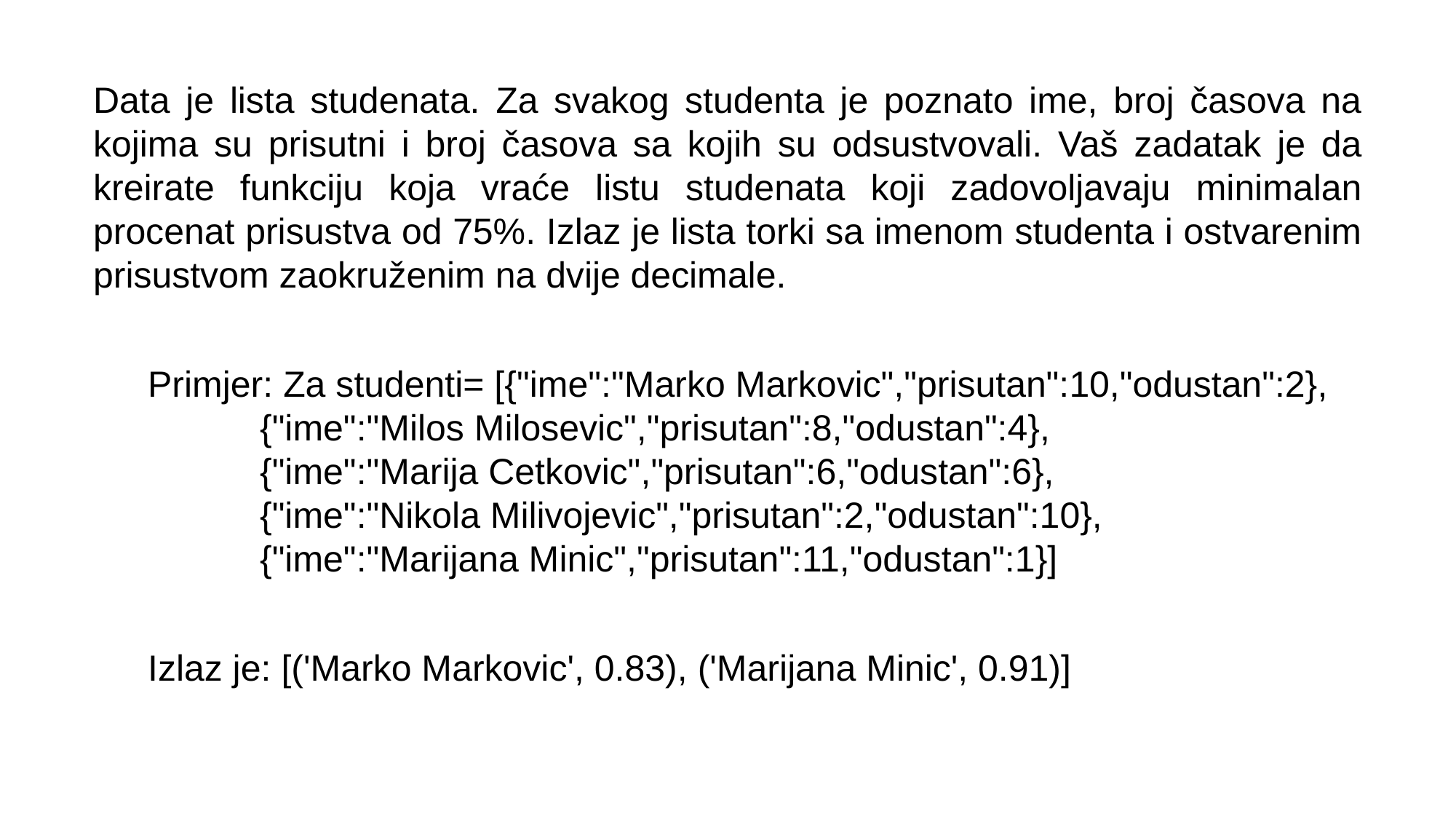

Data je lista studenata. Za svakog studenta je poznato ime, broj časova na kojima su prisutni i broj časova sa kojih su odsustvovali. Vaš zadatak je da kreirate funkciju koja vraće listu studenata koji zadovoljavaju minimalan procenat prisustva od 75%. Izlaz je lista torki sa imenom studenta i ostvarenim prisustvom zaokruženim na dvije decimale.
Primjer: Za studenti= [{"ime":"Marko Markovic","prisutan":10,"odustan":2},
           {"ime":"Milos Milosevic","prisutan":8,"odustan":4},
           {"ime":"Marija Cetkovic","prisutan":6,"odustan":6},
           {"ime":"Nikola Milivojevic","prisutan":2,"odustan":10},
           {"ime":"Marijana Minic","prisutan":11,"odustan":1}]
Izlaz je: [('Marko Markovic', 0.83), ('Marijana Minic', 0.91)]